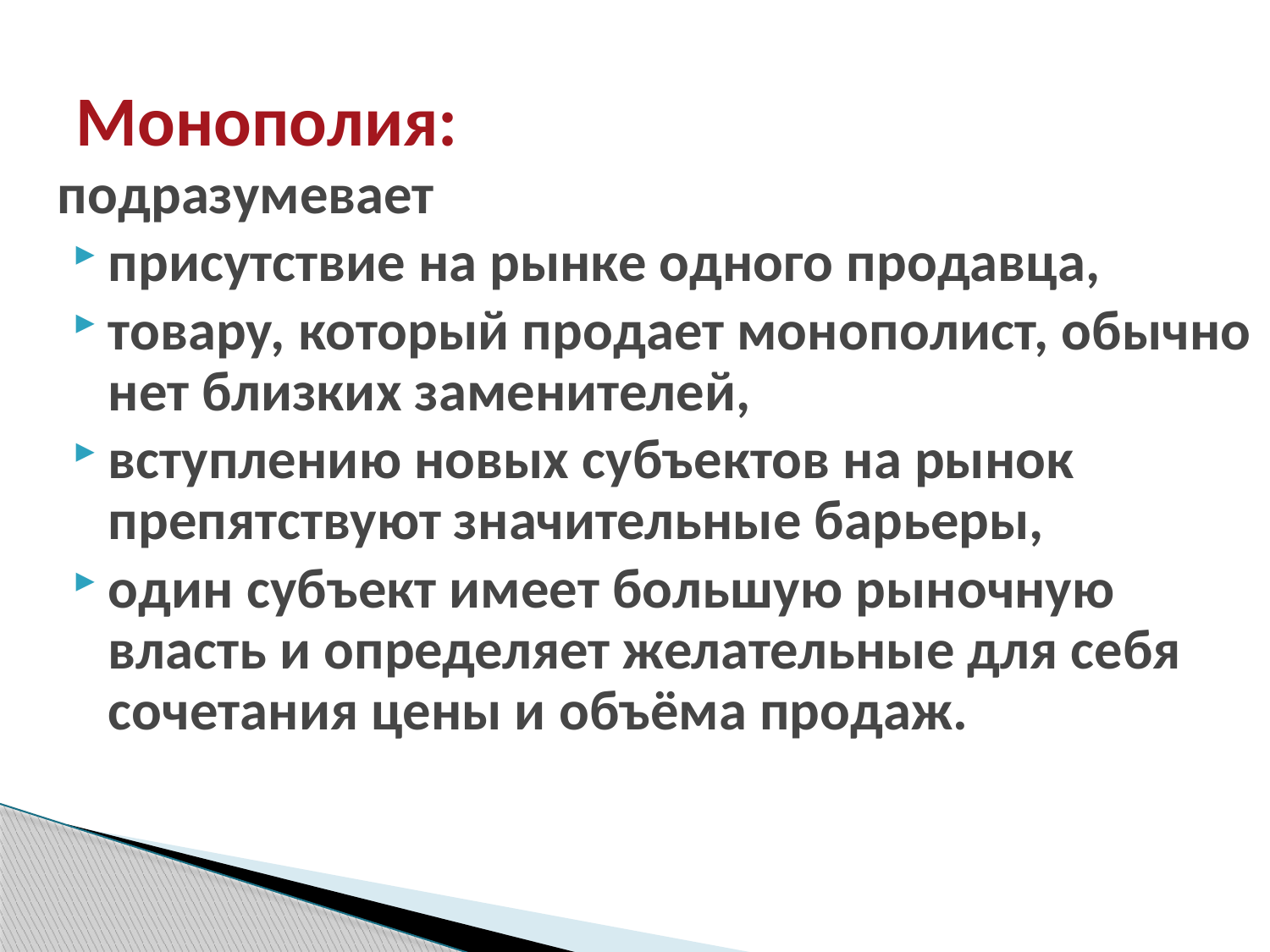

# Монополия:
подразумевает
присутствие на рынке одного продавца,
товару, который продает монополист, обычно нет близких заменителей,
вступлению новых субъектов на рынок препятствуют значительные барьеры,
один субъект имеет большую рыночную власть и определяет желательные для себя сочетания цены и объёма продаж.